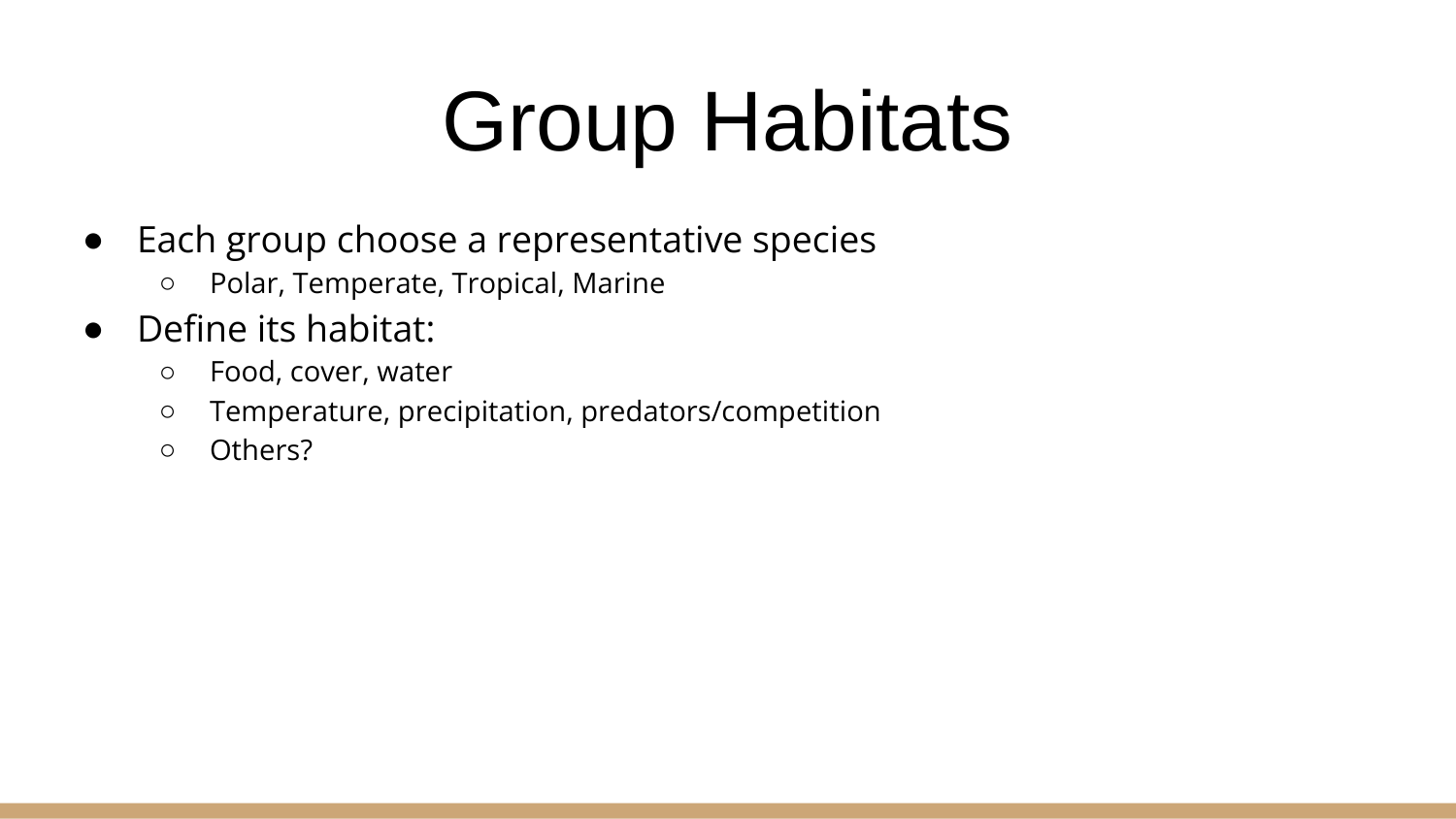

# Group Habitats
Each group choose a representative species
Polar, Temperate, Tropical, Marine
Define its habitat:
Food, cover, water
Temperature, precipitation, predators/competition
Others?